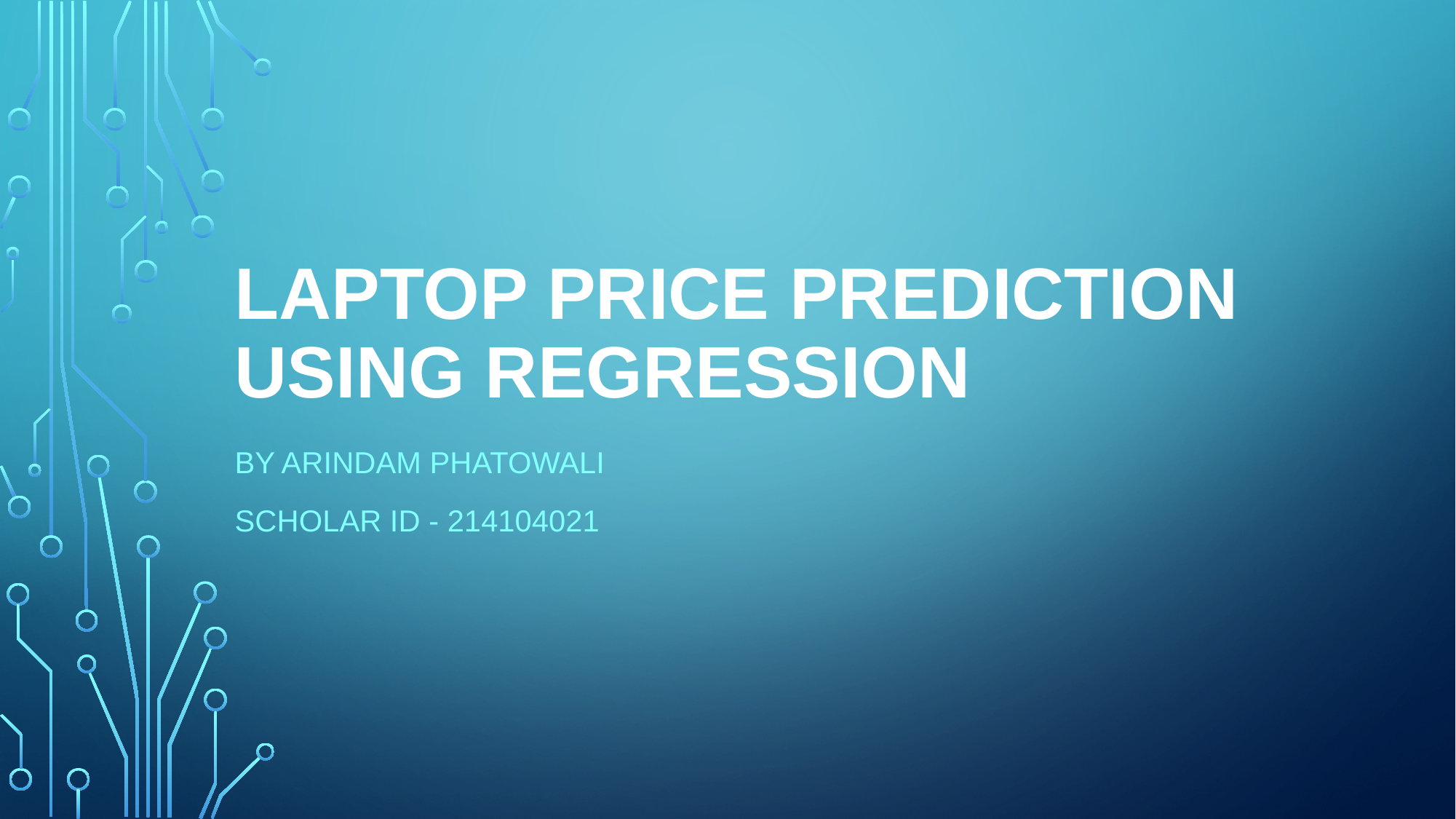

# Laptop price prediction using regression
By Arindam Phatowali
Scholar ID - 214104021